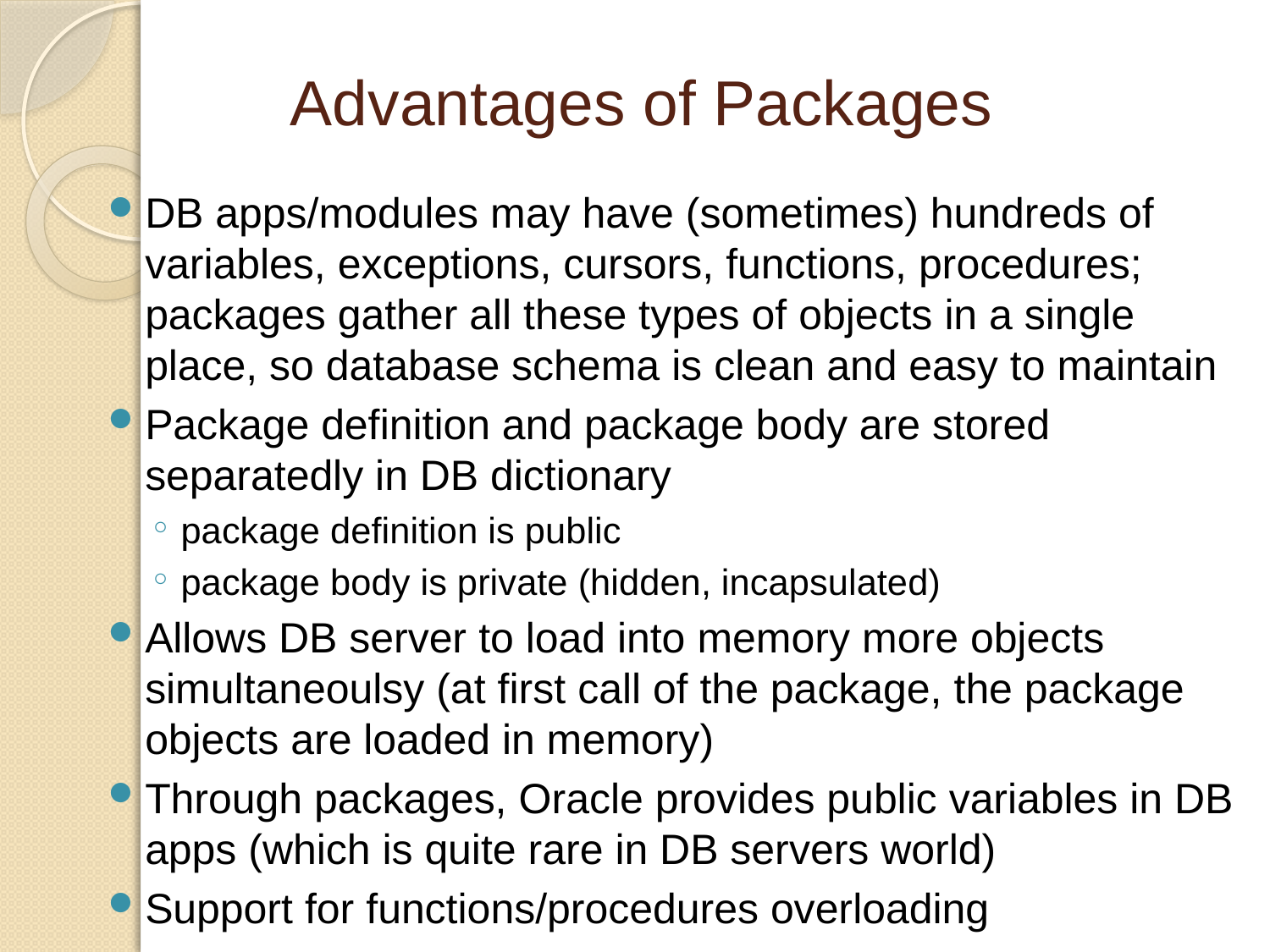

# Advantages of Packages
DB apps/modules may have (sometimes) hundreds of variables, exceptions, cursors, functions, procedures; packages gather all these types of objects in a single place, so database schema is clean and easy to maintain
Package definition and package body are stored separatedly in DB dictionary
package definition is public
package body is private (hidden, incapsulated)
Allows DB server to load into memory more objects simultaneoulsy (at first call of the package, the package objects are loaded in memory)
Through packages, Oracle provides public variables in DB apps (which is quite rare in DB servers world)
Support for functions/procedures overloading